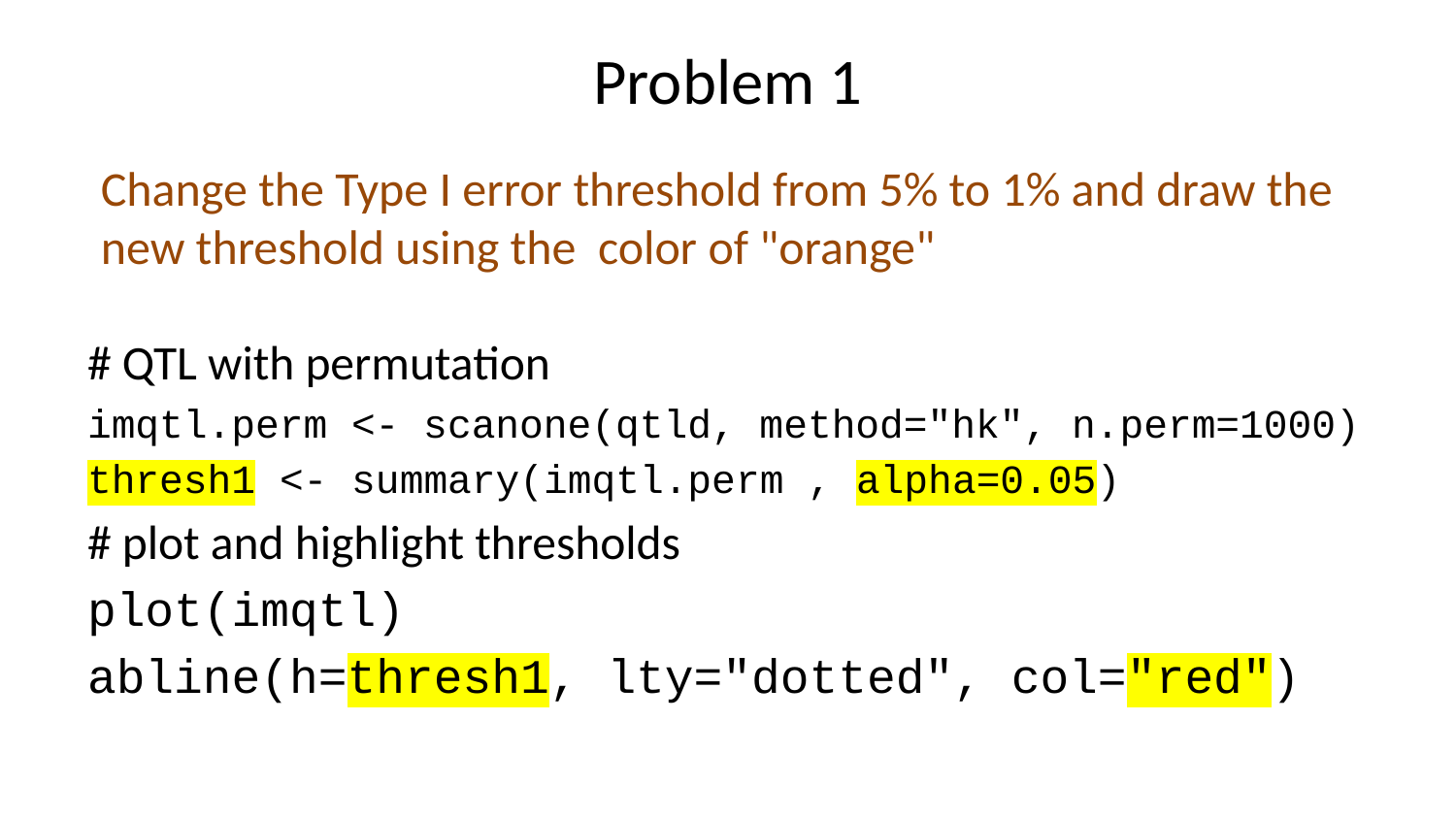

# Problem 1
Change the Type I error threshold from 5% to 1% and draw the new threshold using the  color of "orange"
# QTL with permutation
imqtl.perm <- scanone(qtld, method="hk", n.perm=1000)
thresh1 <- summary(imqtl.perm , alpha=0.05)
# plot and highlight thresholds
plot(imqtl)
abline(h=thresh1, lty="dotted", col="red")